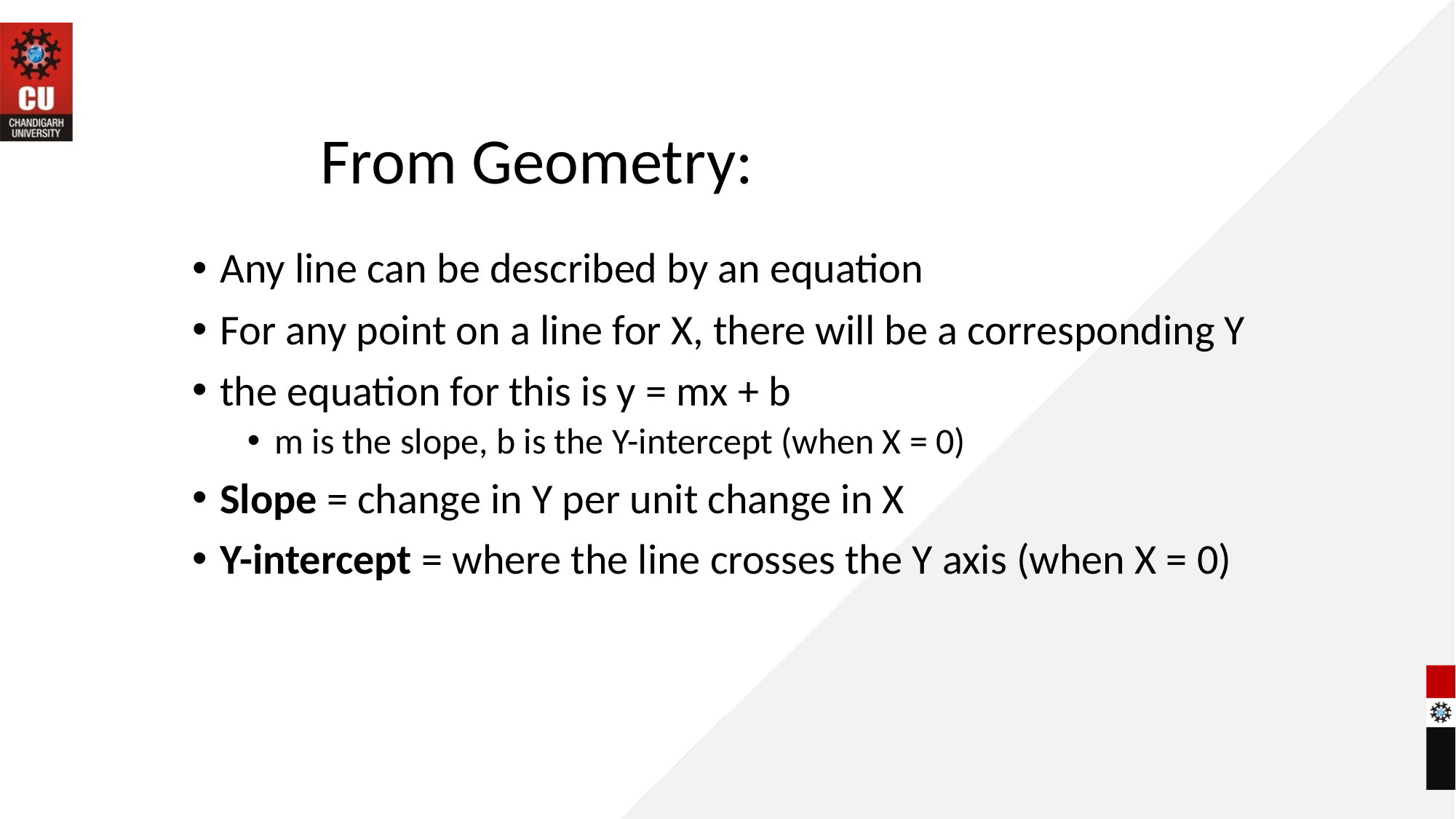

# From Geometry:
Any line can be described by an equation
For any point on a line for X, there will be a corresponding Y
the equation for this is y = mx + b
m is the slope, b is the Y-intercept (when X = 0)
Slope = change in Y per unit change in X
Y-intercept = where the line crosses the Y axis (when X = 0)